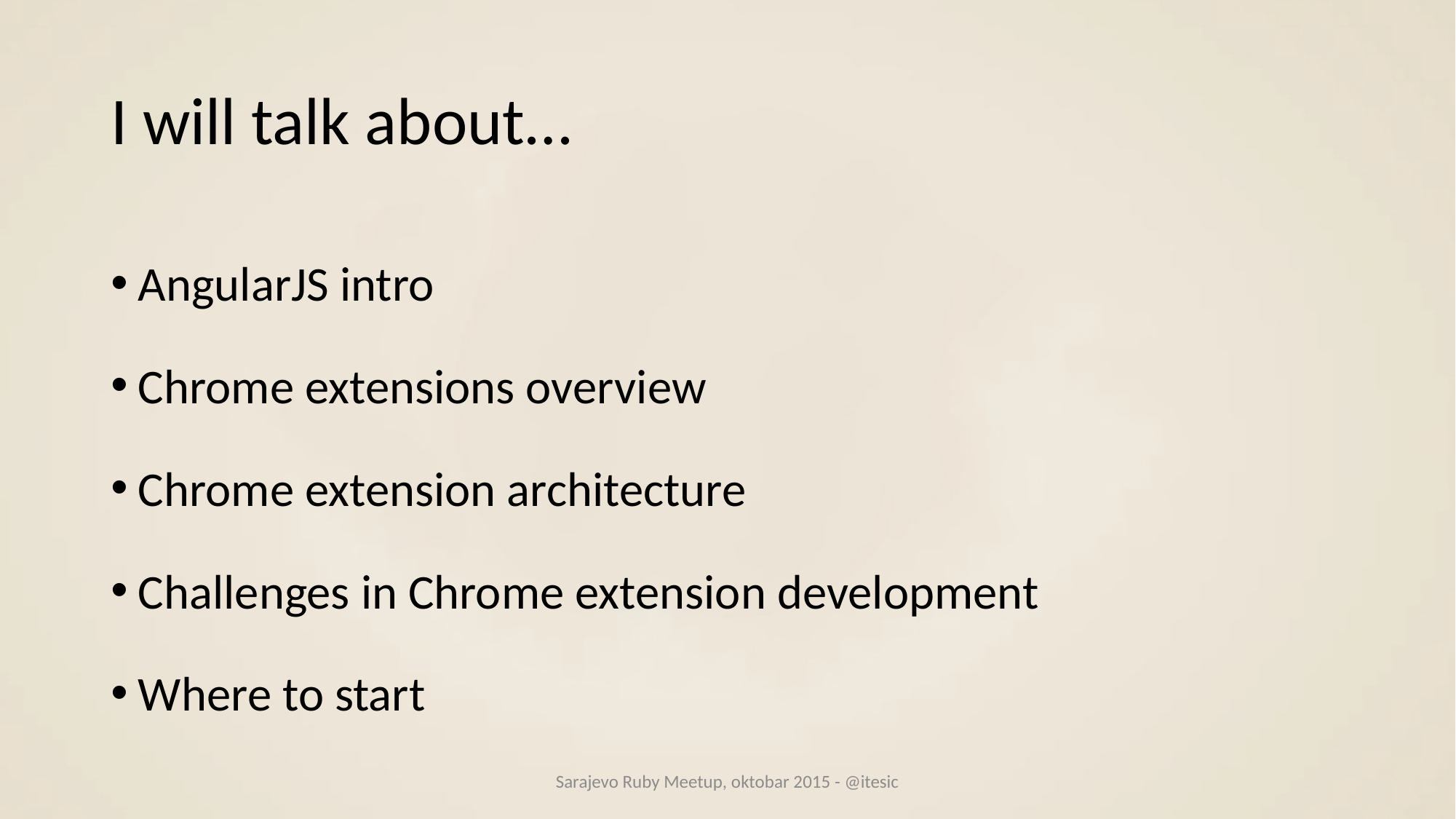

# I will talk about…
AngularJS intro
Chrome extensions overview
Chrome extension architecture
Challenges in Chrome extension development
Where to start

Sarajevo Ruby Meetup, oktobar 2015 - @itesic